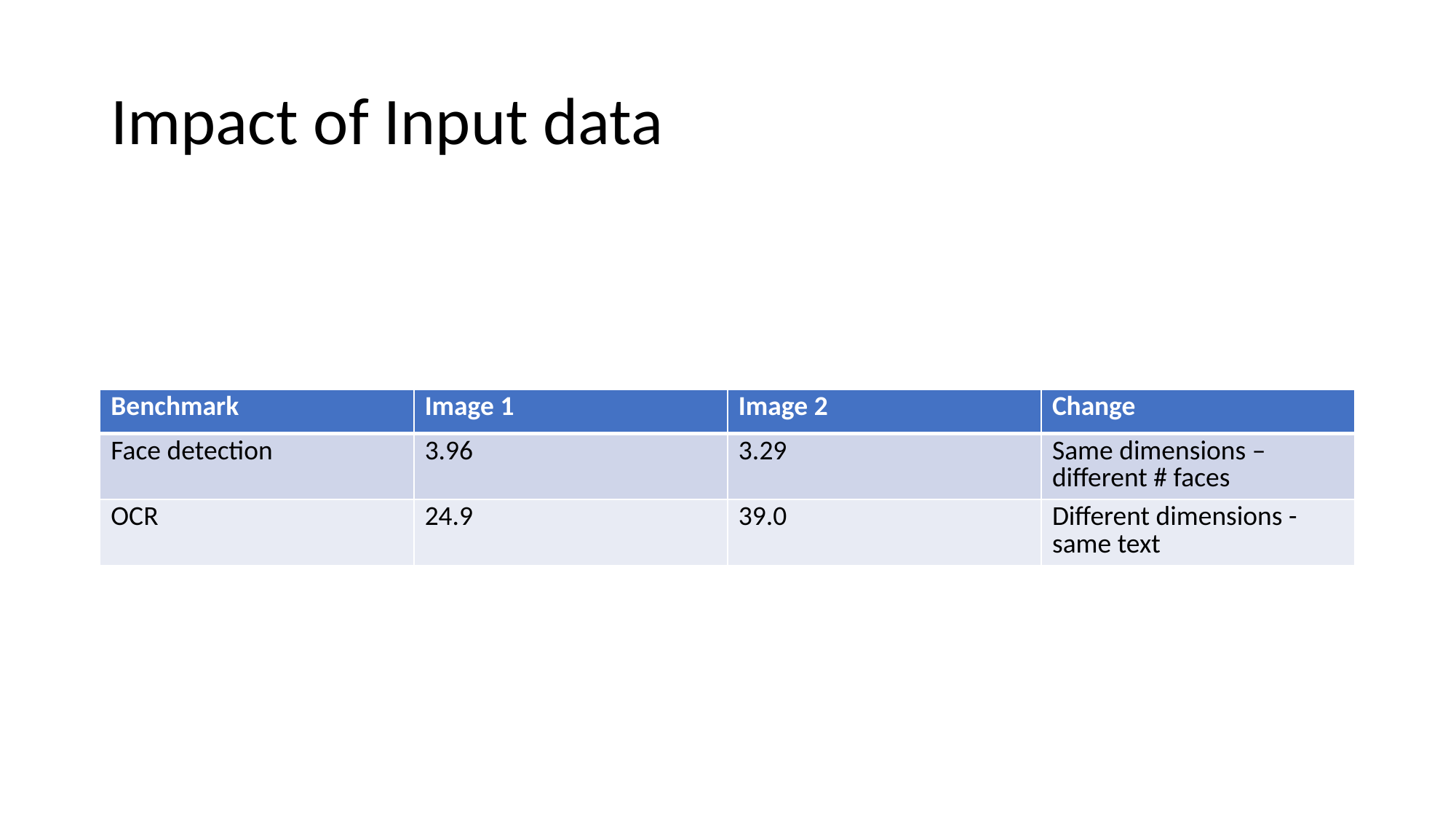

# Impact of Input data
| Benchmark | Image 1 | Image 2 | Change |
| --- | --- | --- | --- |
| Face detection | 3.96 | 3.29 | Same dimensions – different # faces |
| OCR | 24.9 | 39.0 | Different dimensions - same text |